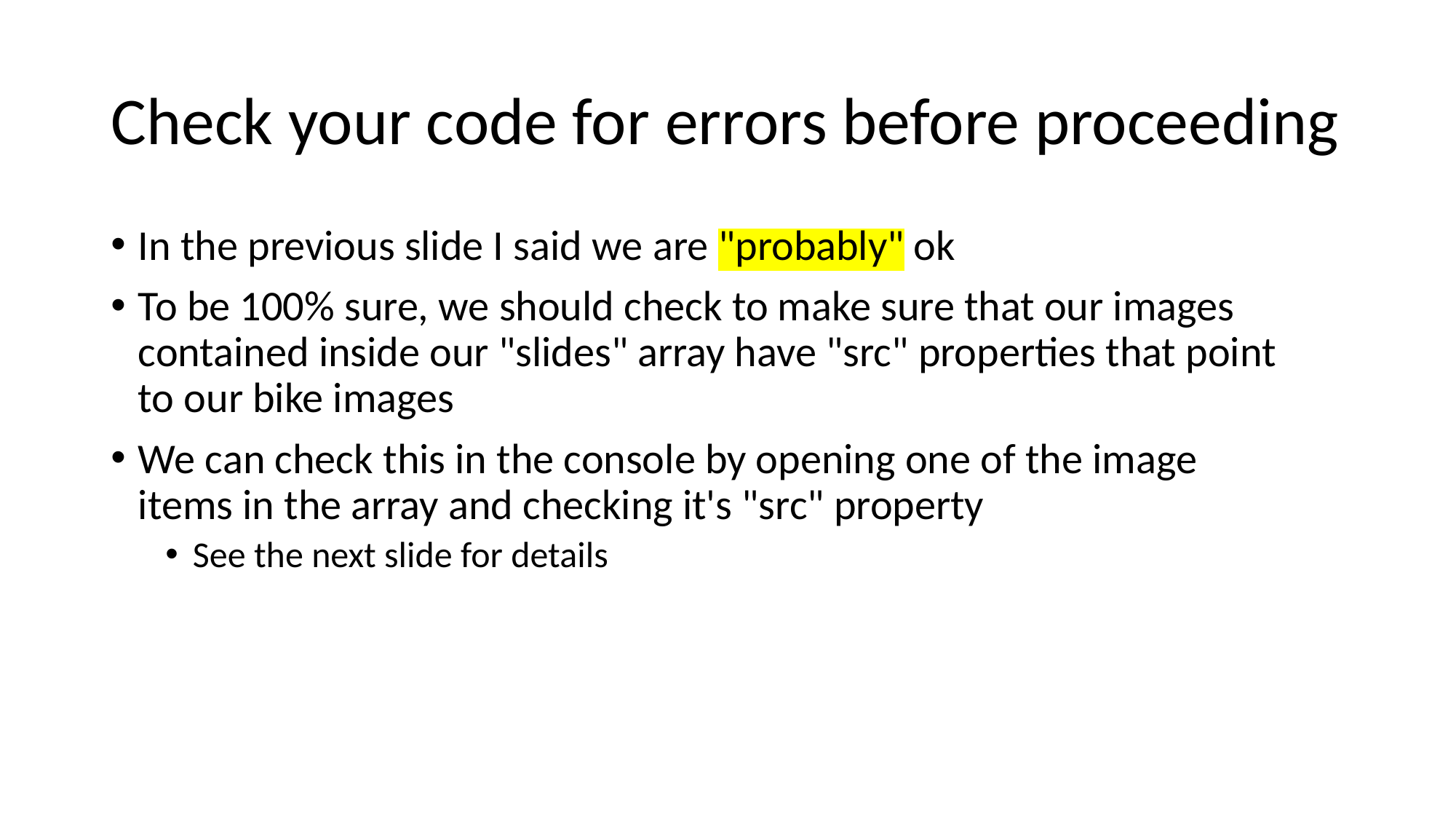

# Check your code for errors before proceeding
In the previous slide I said we are "probably" ok
To be 100% sure, we should check to make sure that our images contained inside our "slides" array have "src" properties that point to our bike images
We can check this in the console by opening one of the image items in the array and checking it's "src" property
See the next slide for details